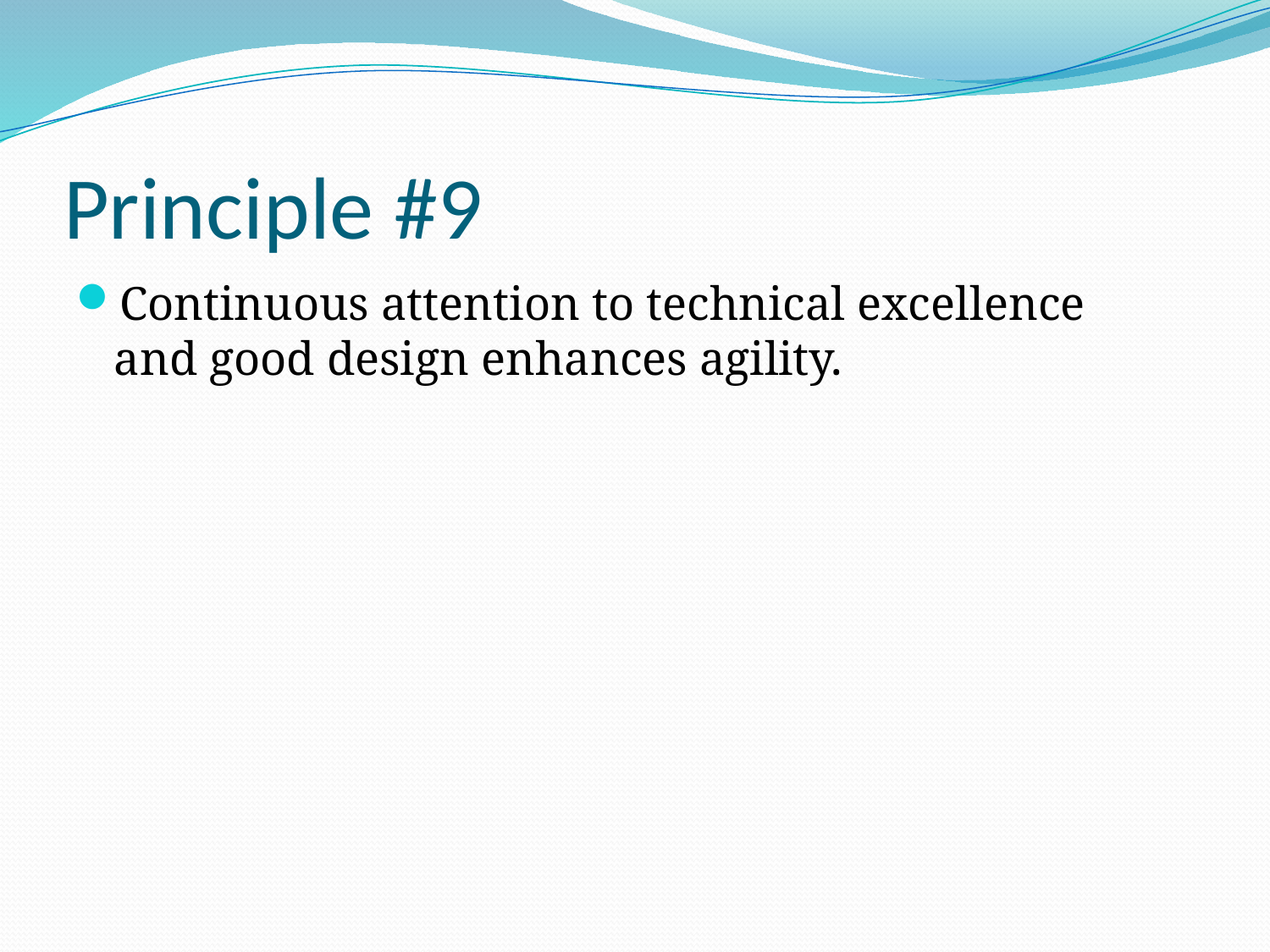

# Principle #9
Continuous attention to technical excellence
and good design enhances agility.